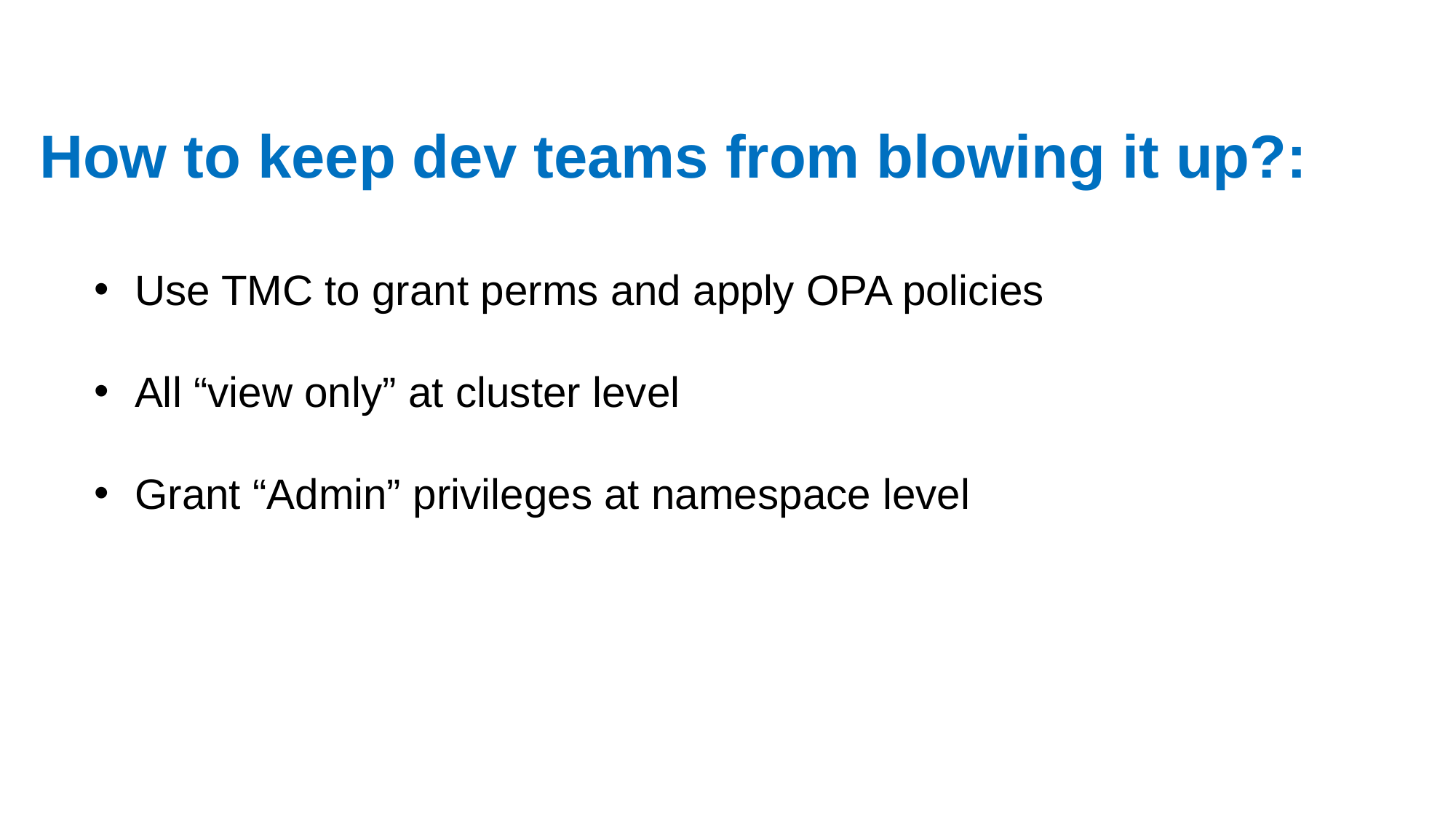

How to keep dev teams from blowing it up?:

Use TMC to grant perms and apply OPA policies

All “view only” at cluster level

Grant “Admin” privileges at namespace level